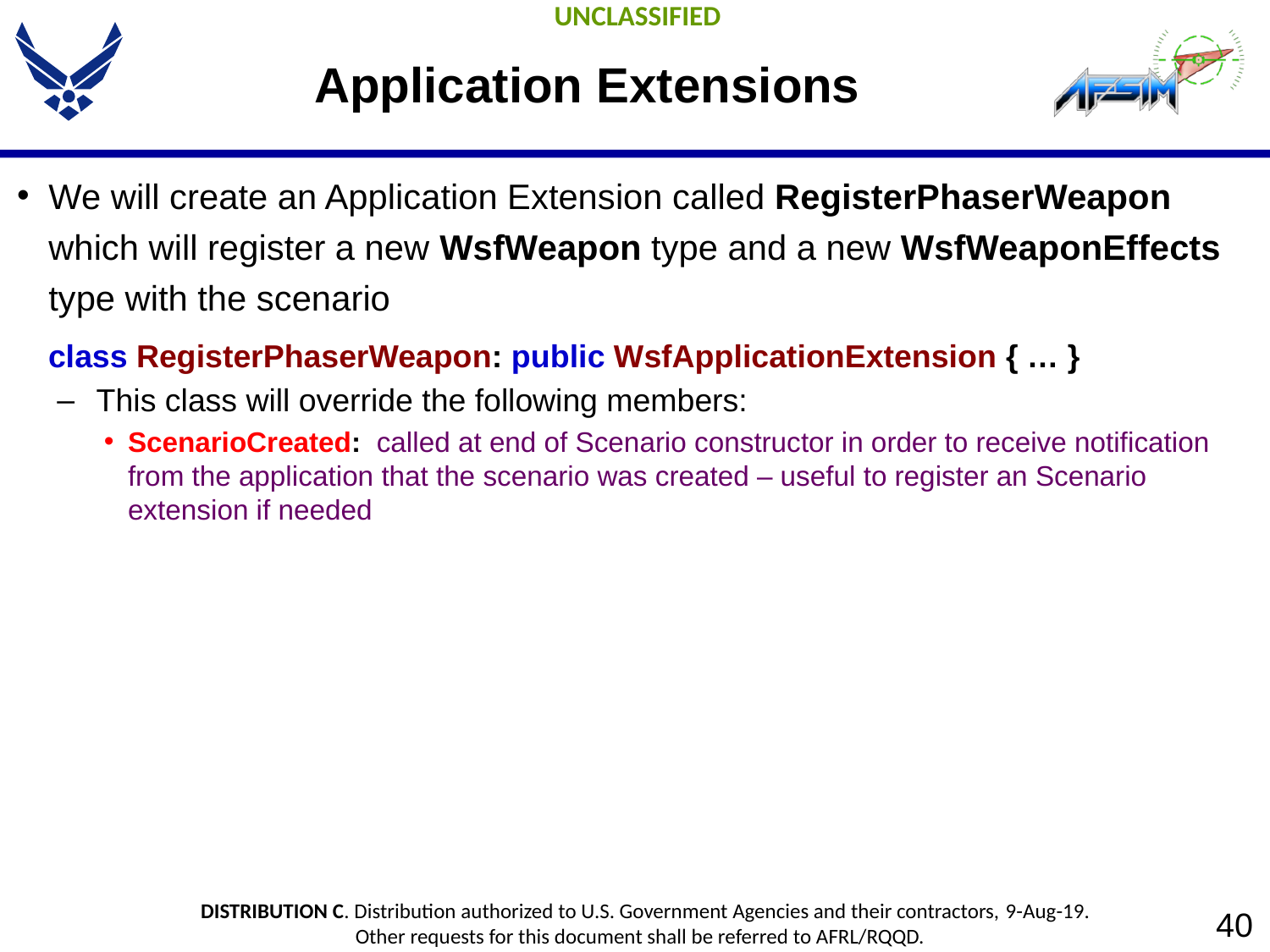

# Application Extensions
We will create an Application Extension called RegisterPhaserWeapon which will register a new WsfWeapon type and a new WsfWeaponEffects type with the scenario
class RegisterPhaserWeapon: public WsfApplicationExtension { … }
This class will override the following members:
ScenarioCreated:  called at end of Scenario constructor in order to receive notification from the application that the scenario was created – useful to register an Scenario extension if needed